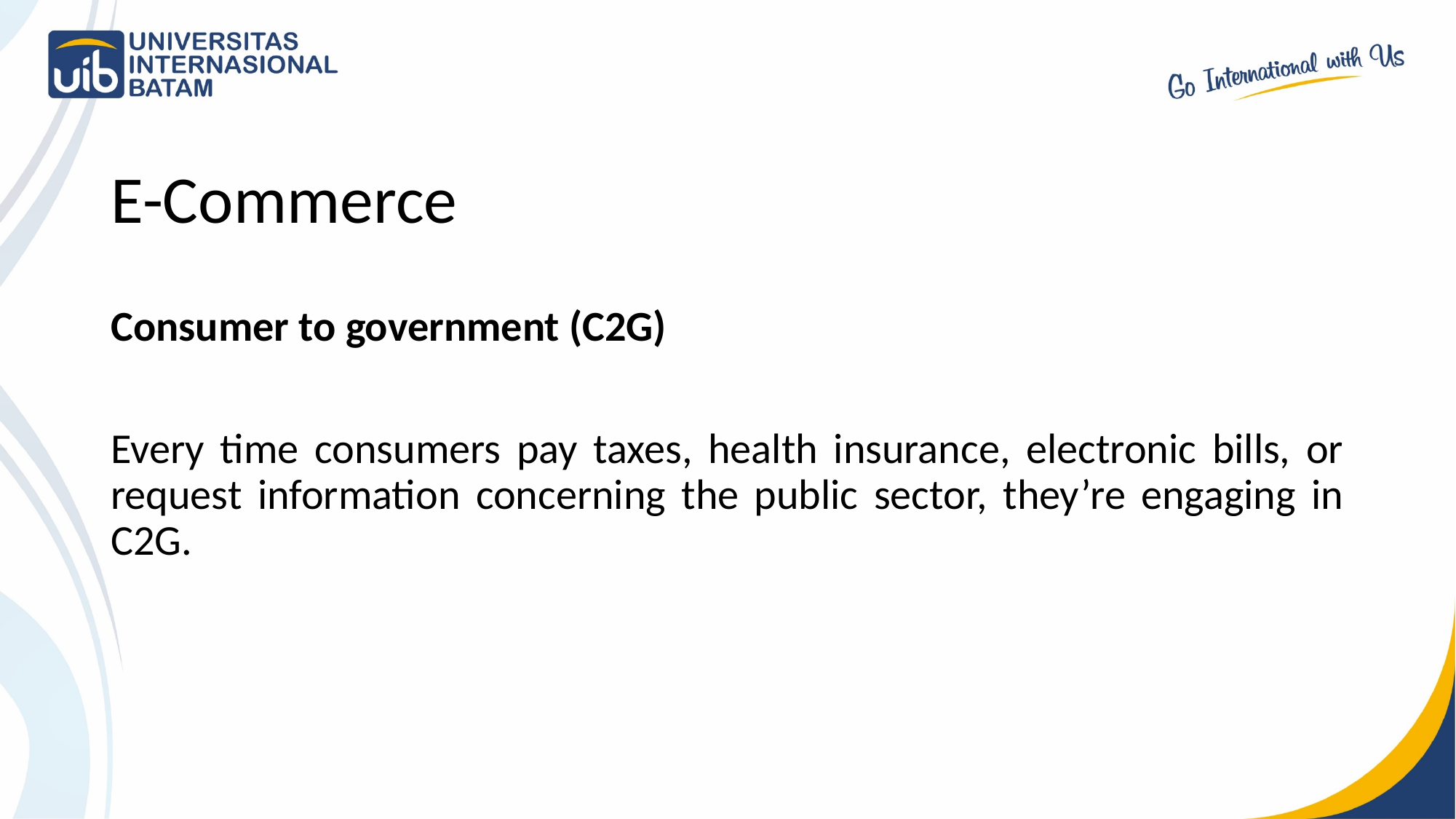

# E-Commerce
Consumer to government (C2G)

Every time consumers pay taxes, health insurance, electronic bills, or request information concerning the public sector, they’re engaging in C2G.